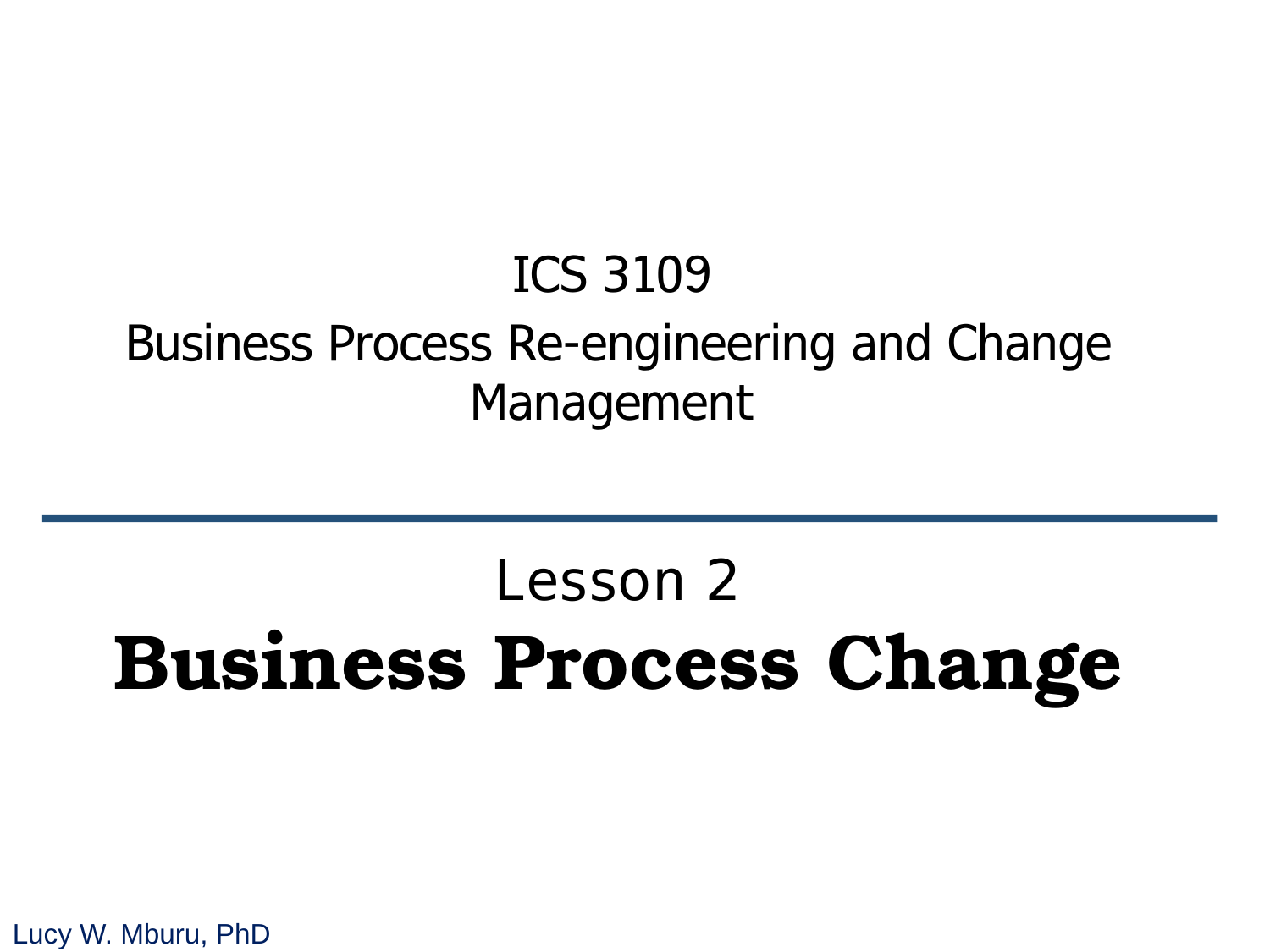

ICS 3109
Business Process Re-engineering and Change Management
# Lesson 2 Business Process Change